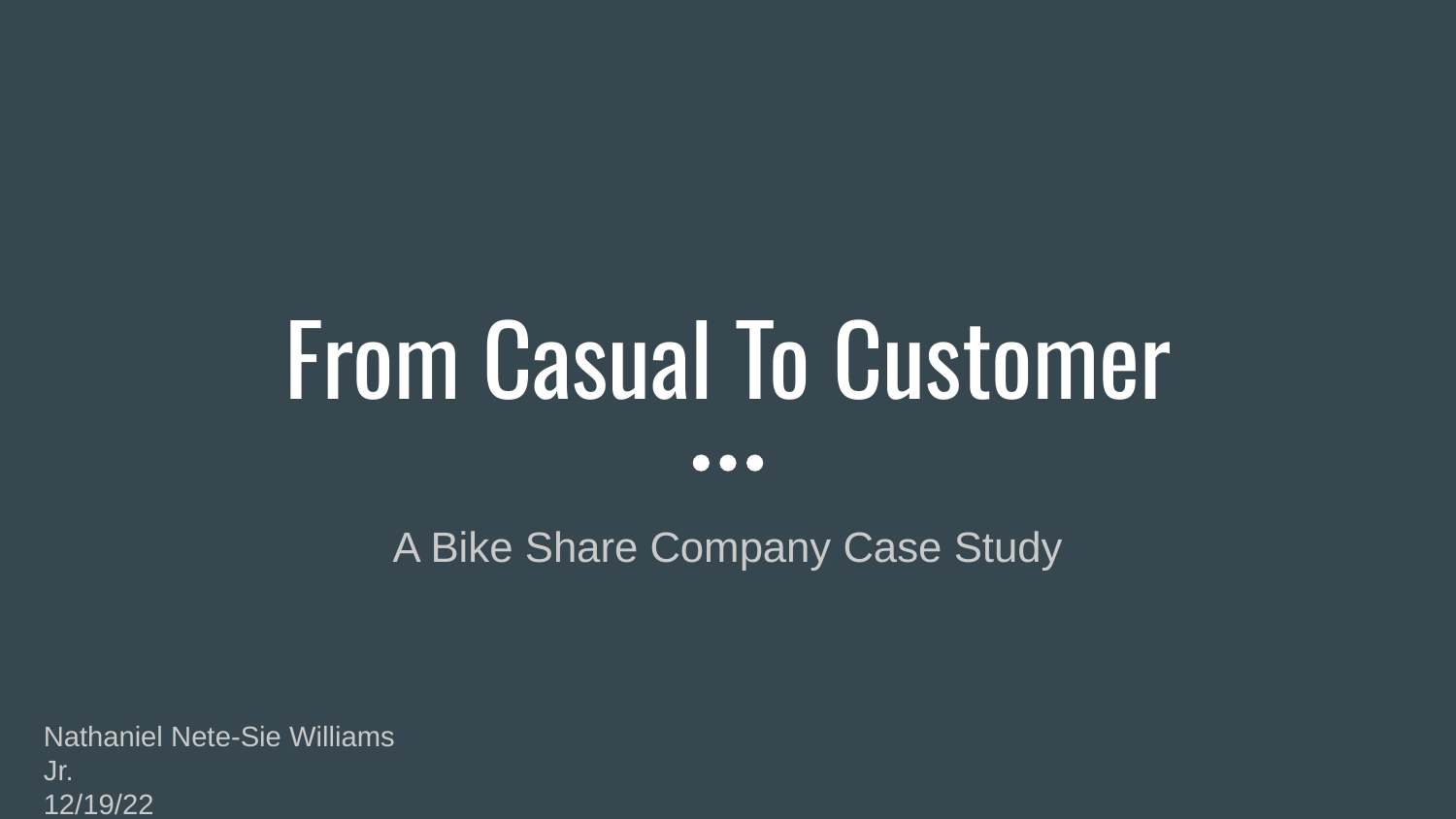

# From Casual To Customer
A Bike Share Company Case Study
Nathaniel Nete-Sie Williams Jr.
12/19/22
12/25/2022 (Updated)